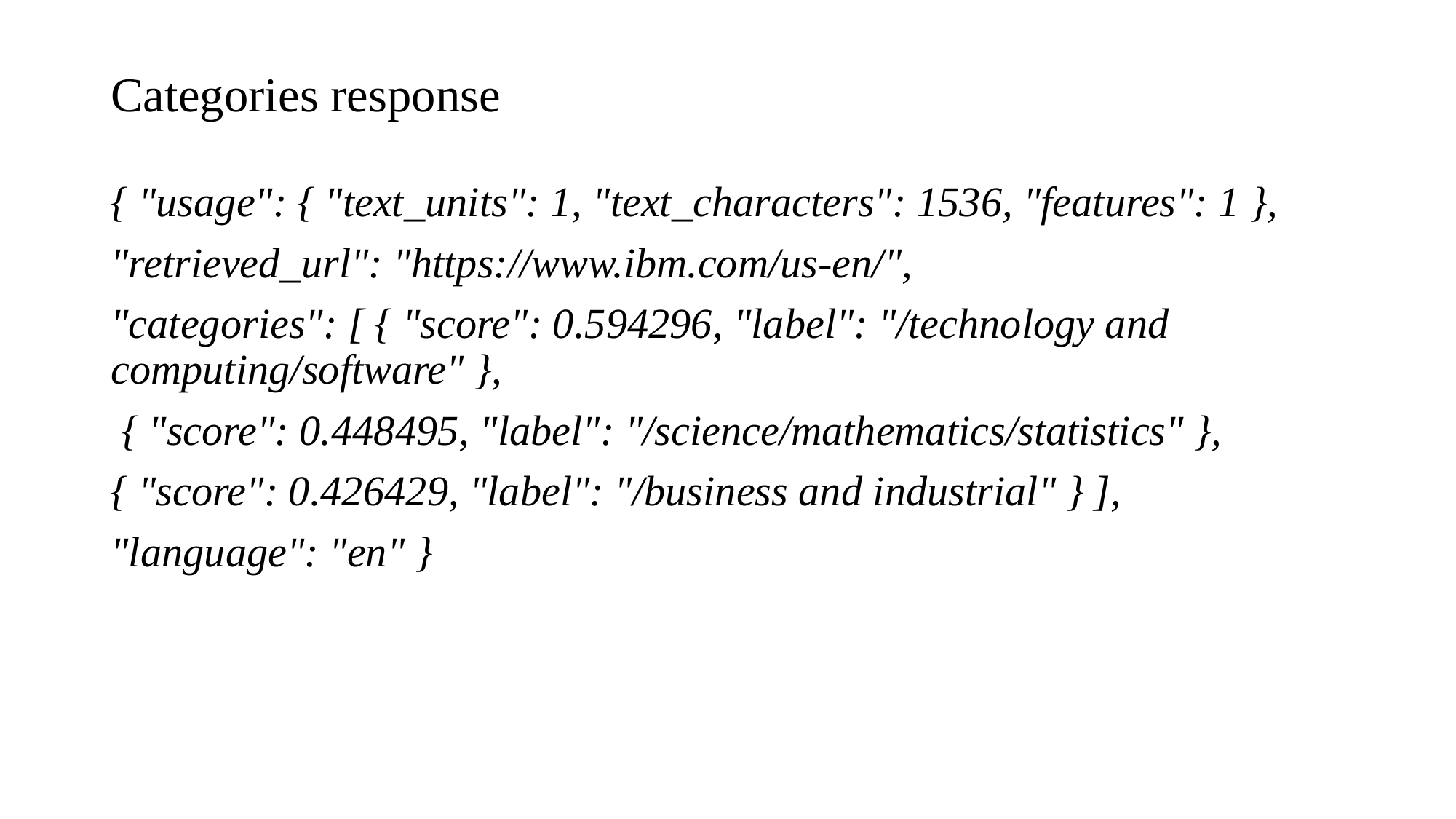

# Categories response
{ "usage": { "text_units": 1, "text_characters": 1536, "features": 1 },
"retrieved_url": "https://www.ibm.com/us-en/",
"categories": [ { "score": 0.594296, "label": "/technology and computing/software" },
 { "score": 0.448495, "label": "/science/mathematics/statistics" },
{ "score": 0.426429, "label": "/business and industrial" } ],
"language": "en" }